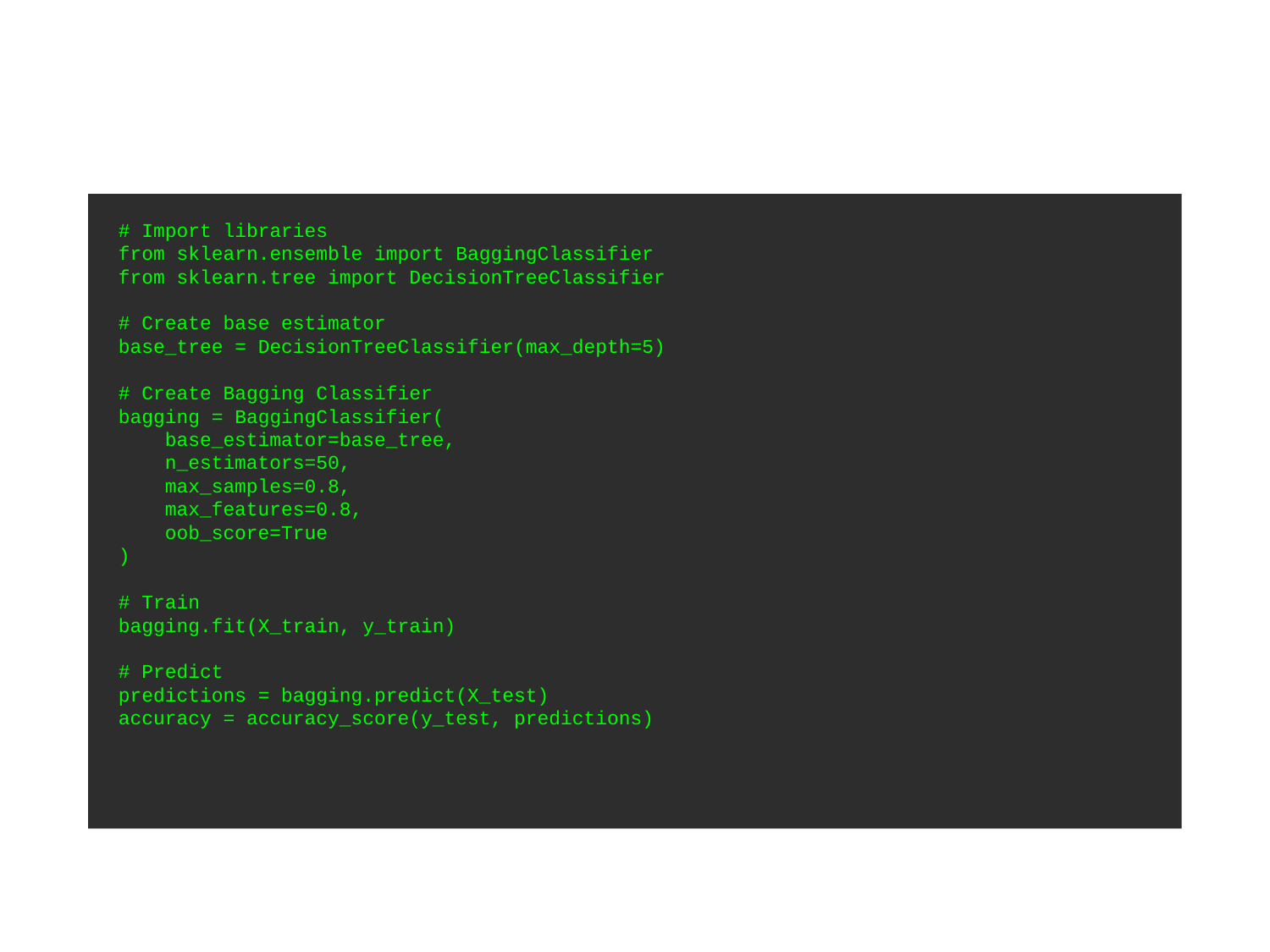

# Python Code - Bagging Implementation

# Import libraries
from sklearn.ensemble import BaggingClassifier
from sklearn.tree import DecisionTreeClassifier

# Create base estimator
base_tree = DecisionTreeClassifier(max_depth=5)

# Create Bagging Classifier
bagging = BaggingClassifier(
    base_estimator=base_tree,
    n_estimators=50,
    max_samples=0.8,
    max_features=0.8,
    oob_score=True
)

# Train
bagging.fit(X_train, y_train)

# Predict
predictions = bagging.predict(X_test)
accuracy = accuracy_score(y_test, predictions)